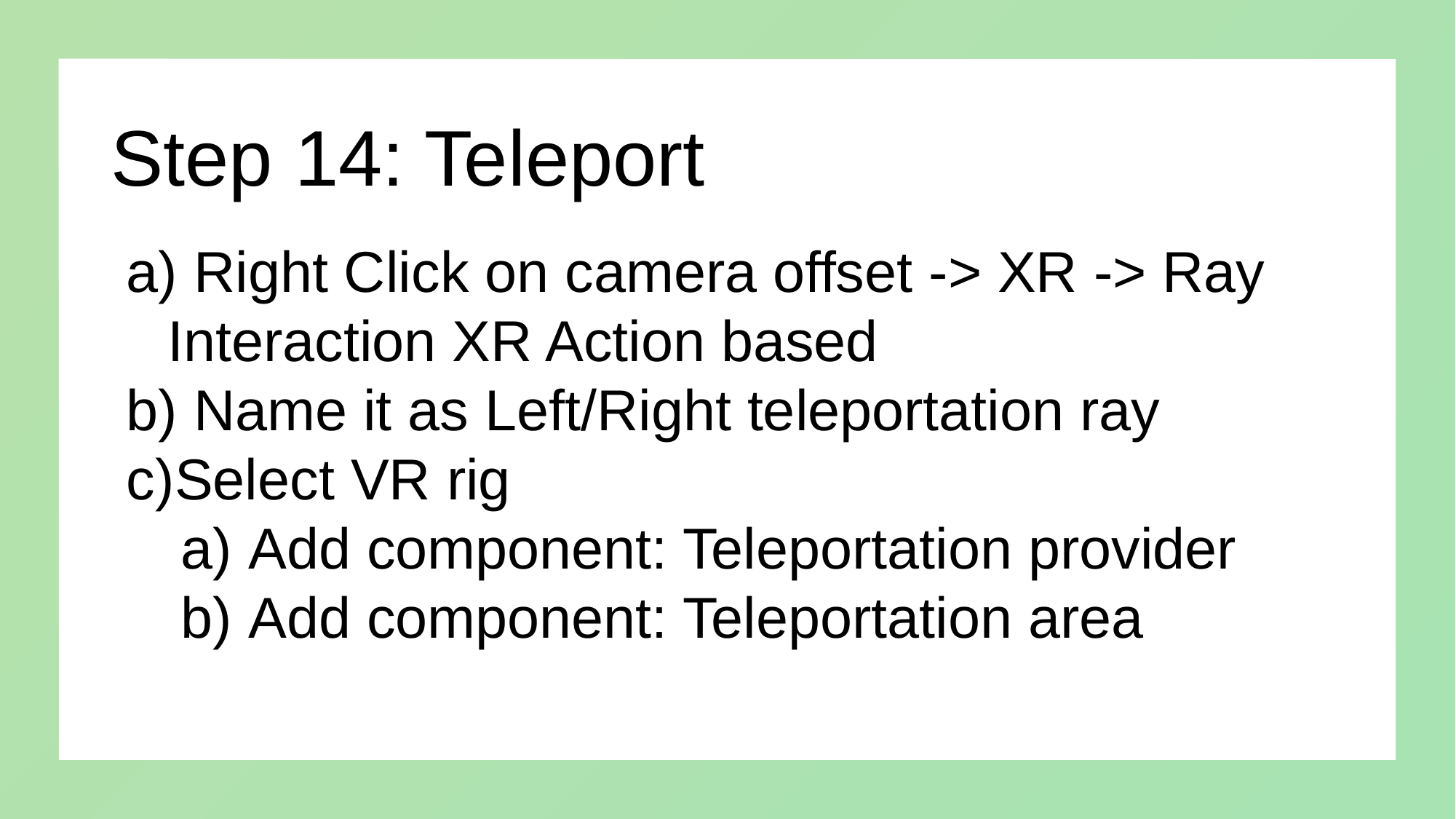

# Step 14: Teleport
 Right Click on camera offset -> XR -> Ray Interaction XR Action based
 Name it as Left/Right teleportation ray
Select VR rig
 Add component: Teleportation provider
 Add component: Teleportation area